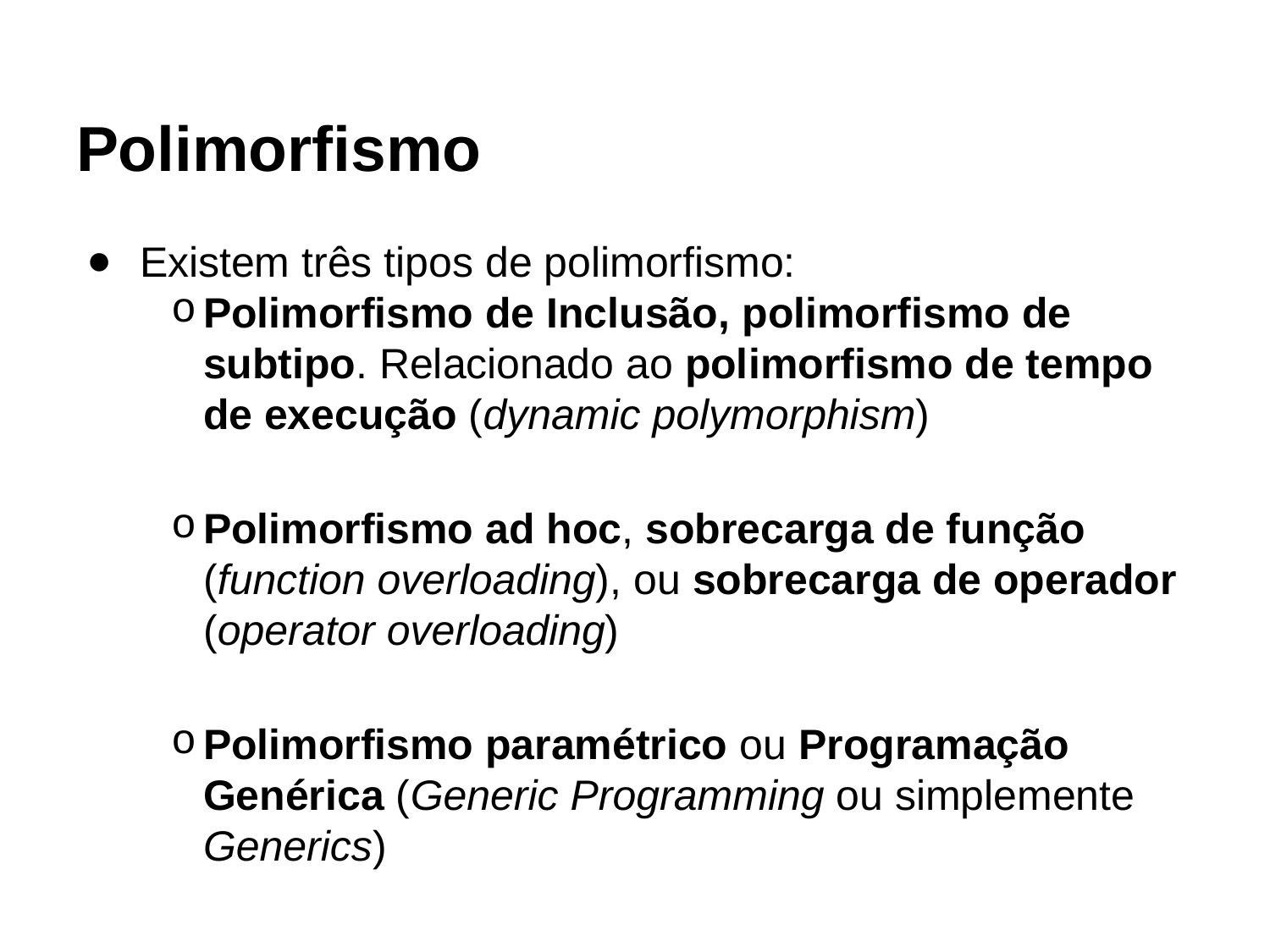

# Polimorfismo
Existem três tipos de polimorfismo:
Polimorfismo de Inclusão, polimorfismo de subtipo. Relacionado ao polimorfismo de tempo de execução (dynamic polymorphism)

Polimorfismo ad hoc, sobrecarga de função (function overloading), ou sobrecarga de operador (operator overloading)

Polimorfismo paramétrico ou Programação Genérica (Generic Programming ou simplemente Generics)